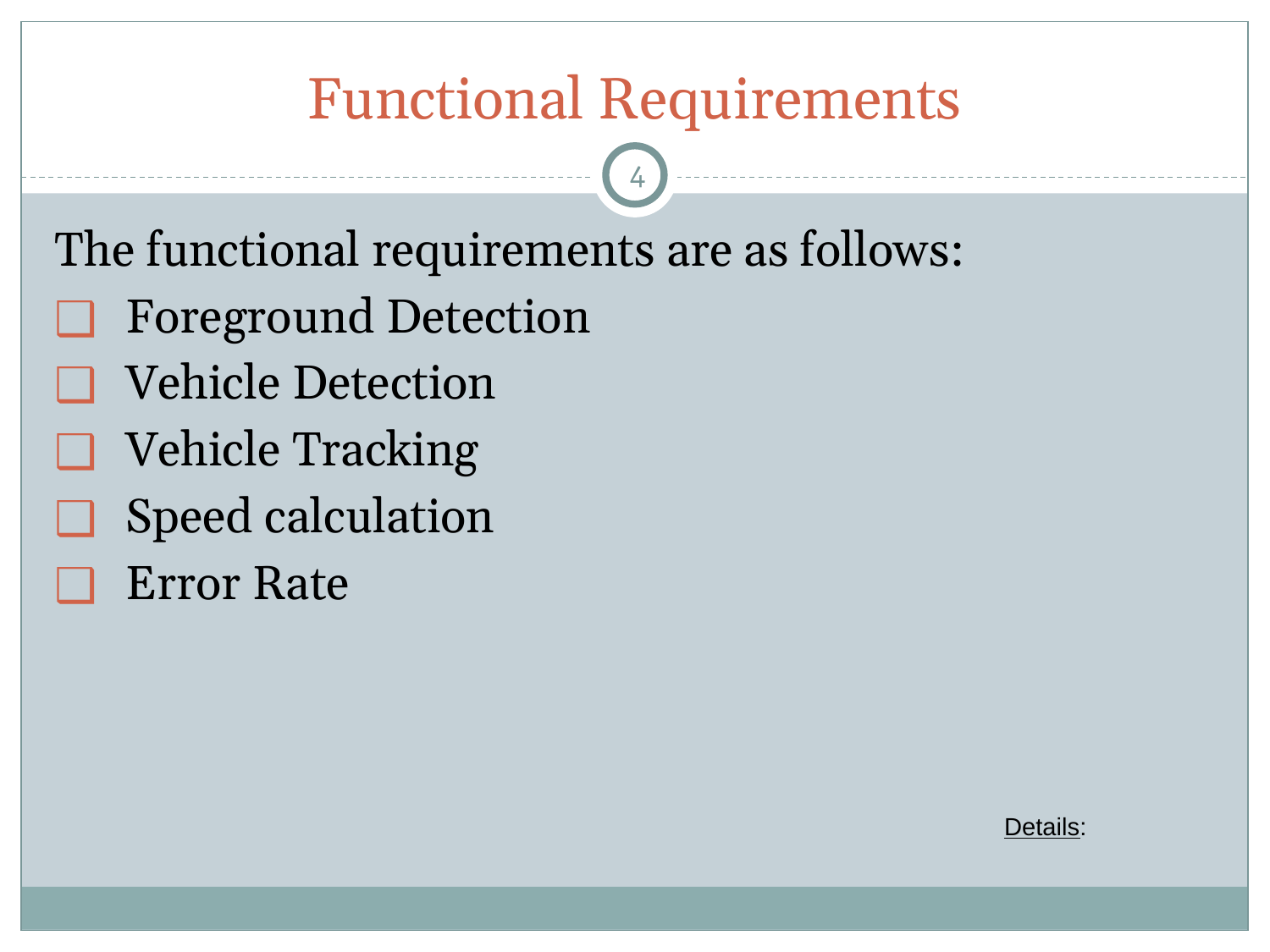

# Functional Requirements
4
The functional requirements are as follows:
Foreground Detection
Vehicle Detection
Vehicle Tracking
Speed calculation
Error Rate

Details: